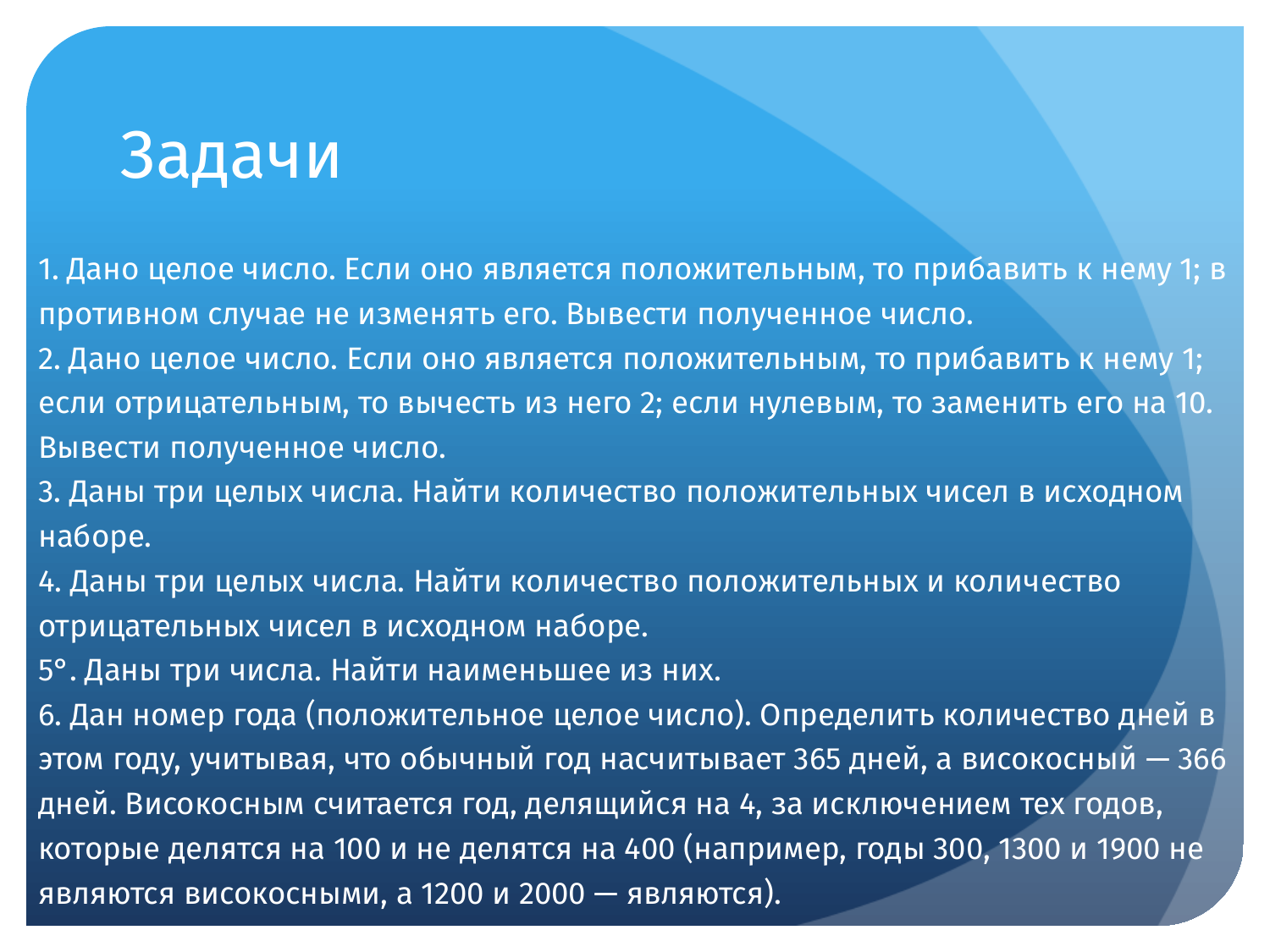

# Задачи

1. Дано целое число. Если оно является положительным, то прибавить к нему 1; в противном случае не изменять его. Вывести полученное число.
2. Дано целое число. Если оно является положительным, то прибавить к нему 1; если отрицательным, то вычесть из него 2; если нулевым, то заменить его на 10. Вывести полученное число.
3. Даны три целых числа. Найти количество положительных чисел в исходном наборе.
4. Даны три целых числа. Найти количество положительных и количество отрицательных чисел в исходном наборе.
5°. Даны три числа. Найти наименьшее из них.
6. Дан номер года (положительное целое число). Определить количество дней в этом году, учитывая, что обычный год насчитывает 365 дней, а високосный — 366 дней. Високосным считается год, делящийся на 4, за исключением тех годов, которые делятся на 100 и не делятся на 400 (например, годы 300, 1300 и 1900 не являются високосными, а 1200 и 2000 — являются).